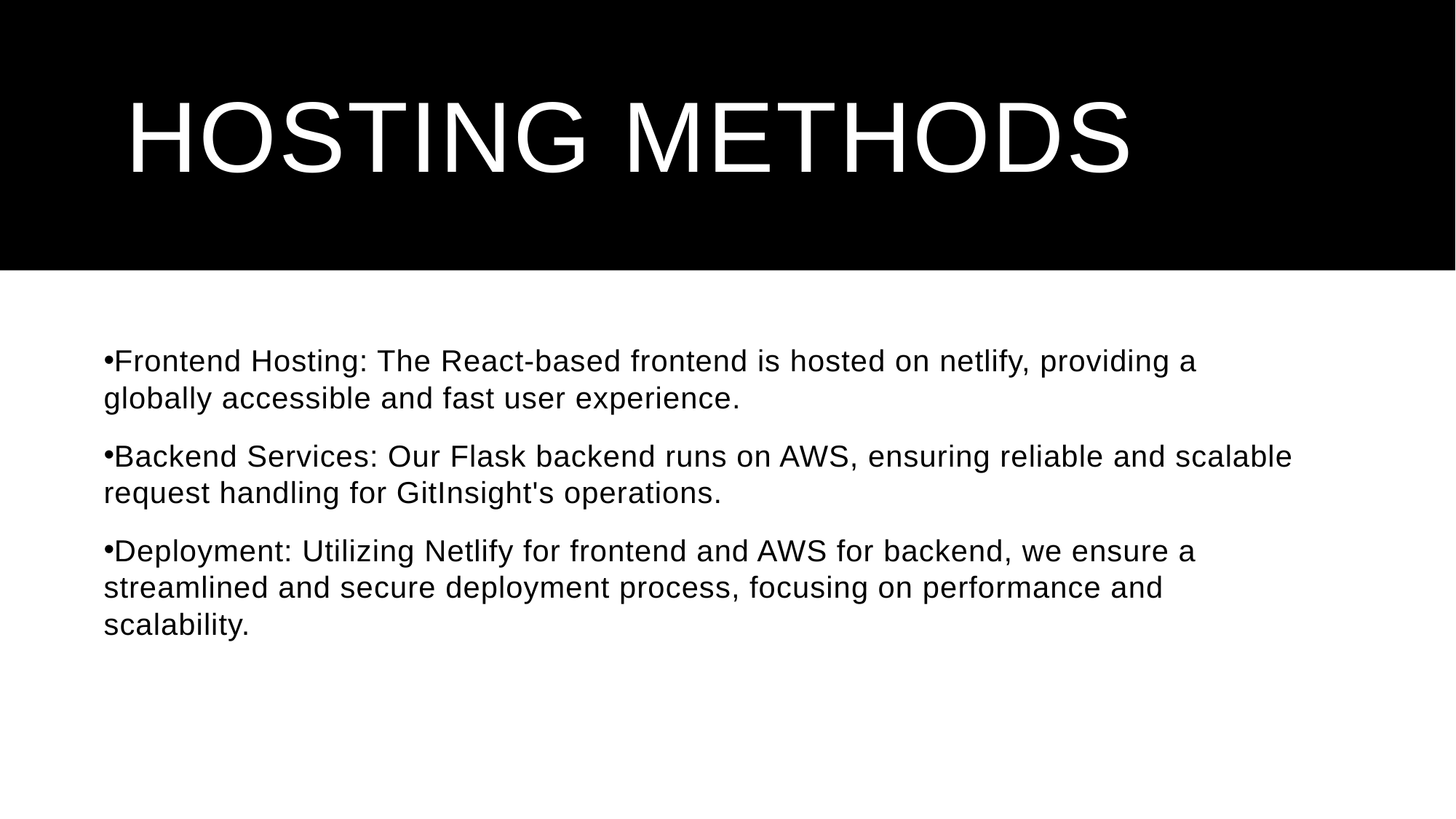

# Hosting methods
Frontend Hosting: The React-based frontend is hosted on netlify, providing a globally accessible and fast user experience.
Backend Services: Our Flask backend runs on AWS, ensuring reliable and scalable request handling for GitInsight's operations.
Deployment: Utilizing Netlify for frontend and AWS for backend, we ensure a streamlined and secure deployment process, focusing on performance and scalability.